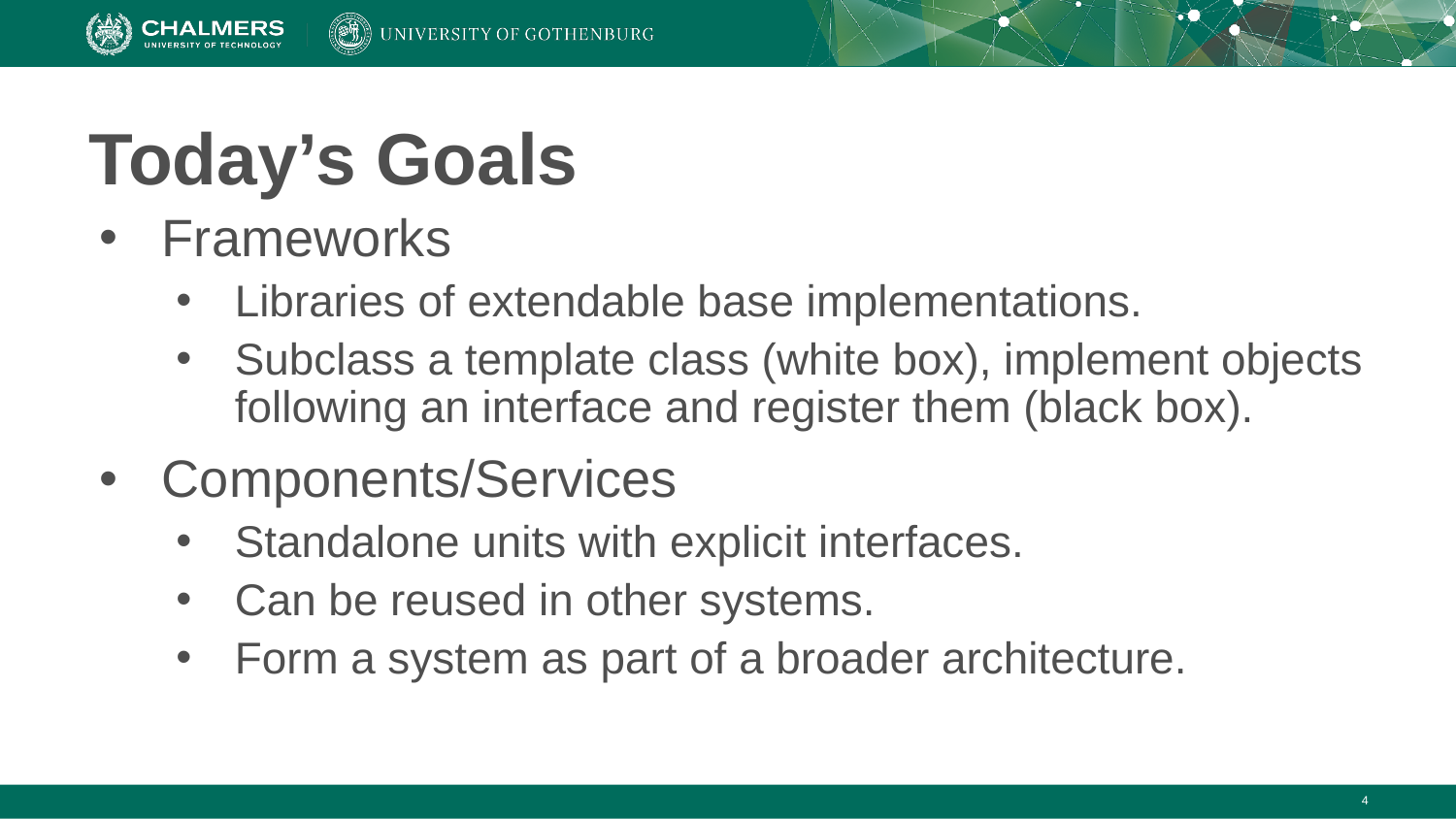

# Today’s Goals
Frameworks
Libraries of extendable base implementations.
Subclass a template class (white box), implement objects following an interface and register them (black box).
Components/Services
Standalone units with explicit interfaces.
Can be reused in other systems.
Form a system as part of a broader architecture.
4